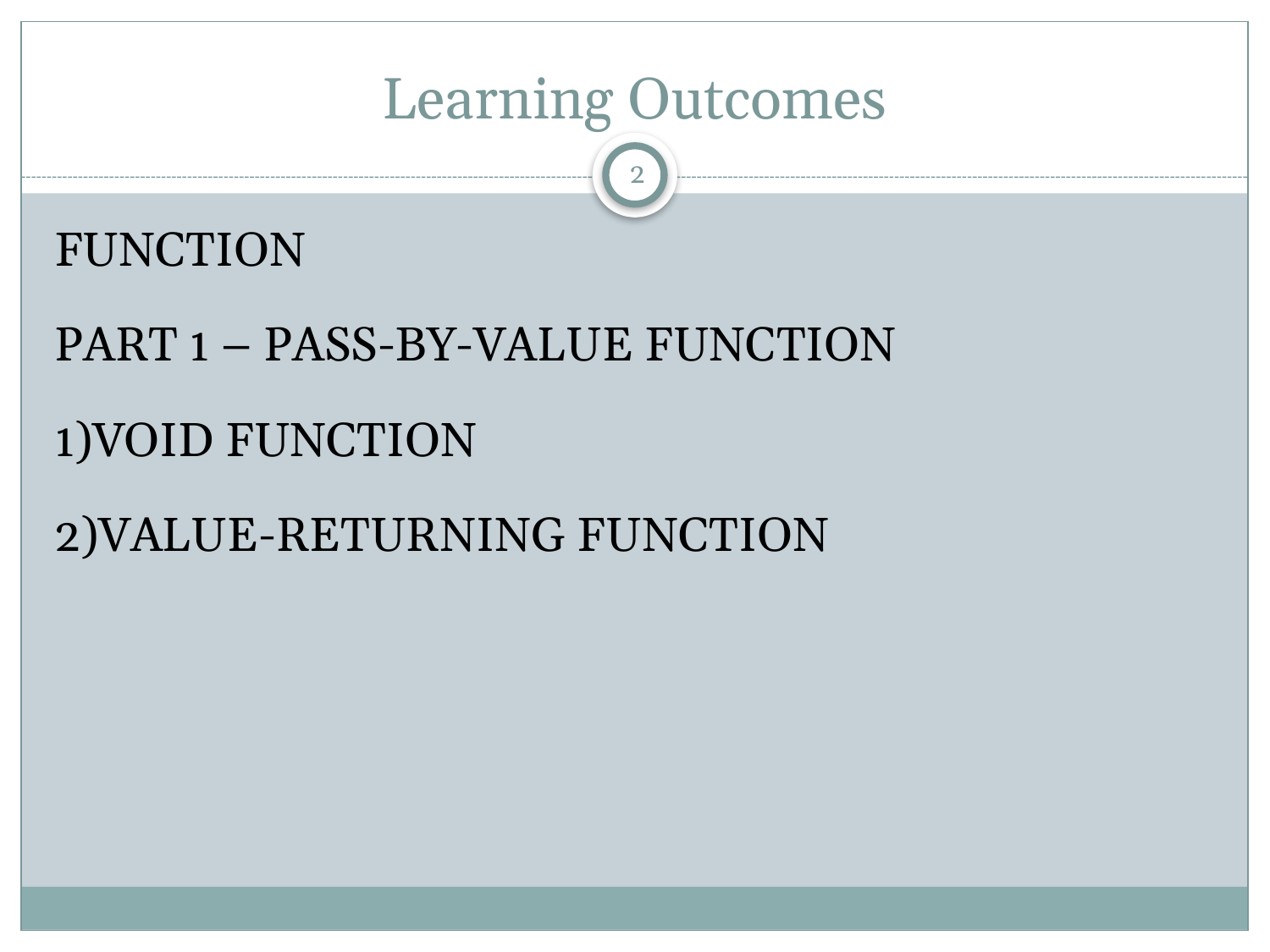

# Learning Outcomes
2
FUNCTION
PART 1 – PASS-BY-VALUE FUNCTION
1)VOID FUNCTION
2)VALUE-RETURNING FUNCTION